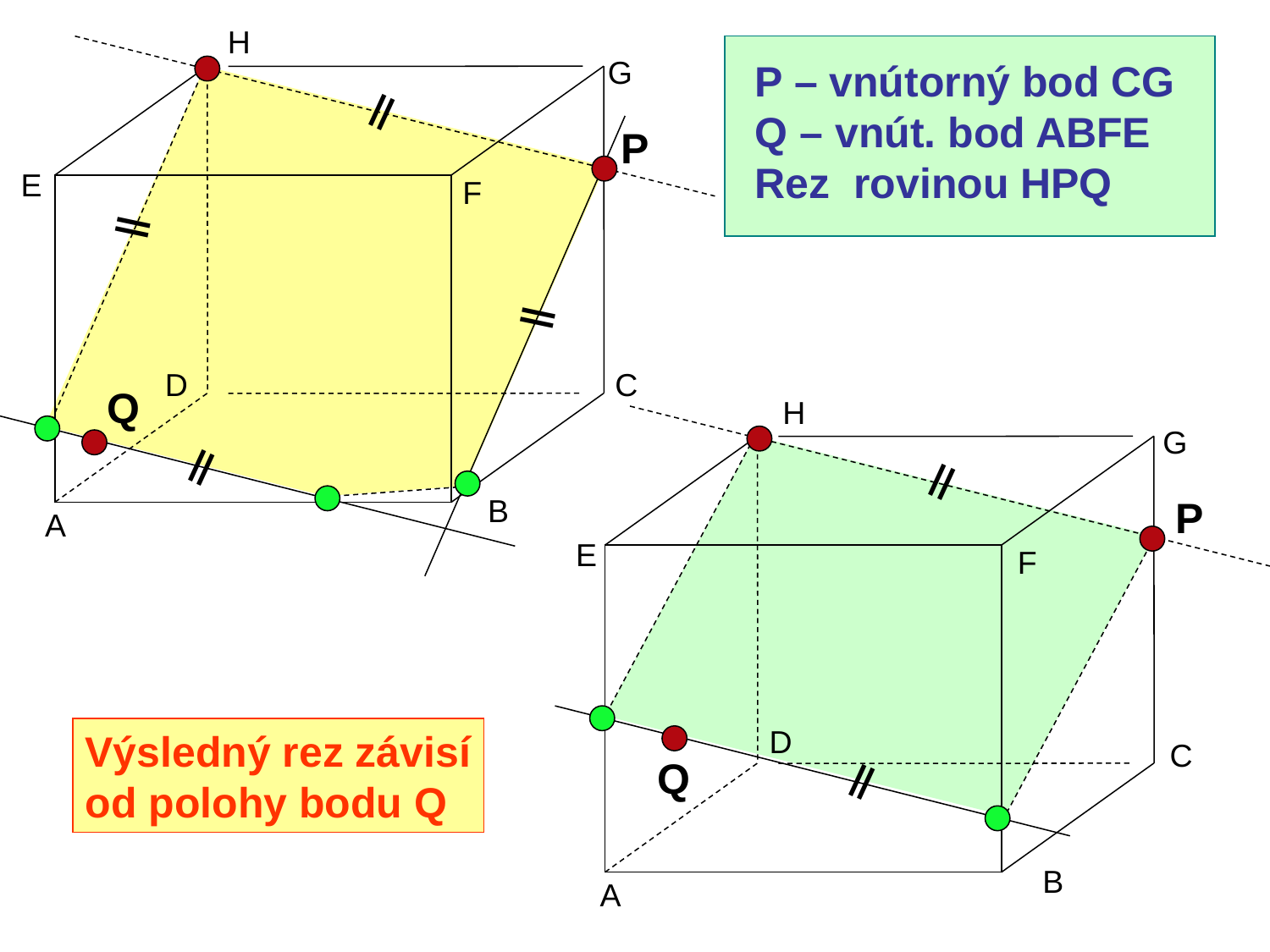

H

G
P – vnútorný bod CG
Q – vnút. bod ABFE
Rez  rovinou HPQ

||
P

E
F
||
||
D
C
Q
H

G

||
||

B
P

A

E

F

D
Výsledný rez závisí
od polohy bodu Q

C
Q
||

B
A